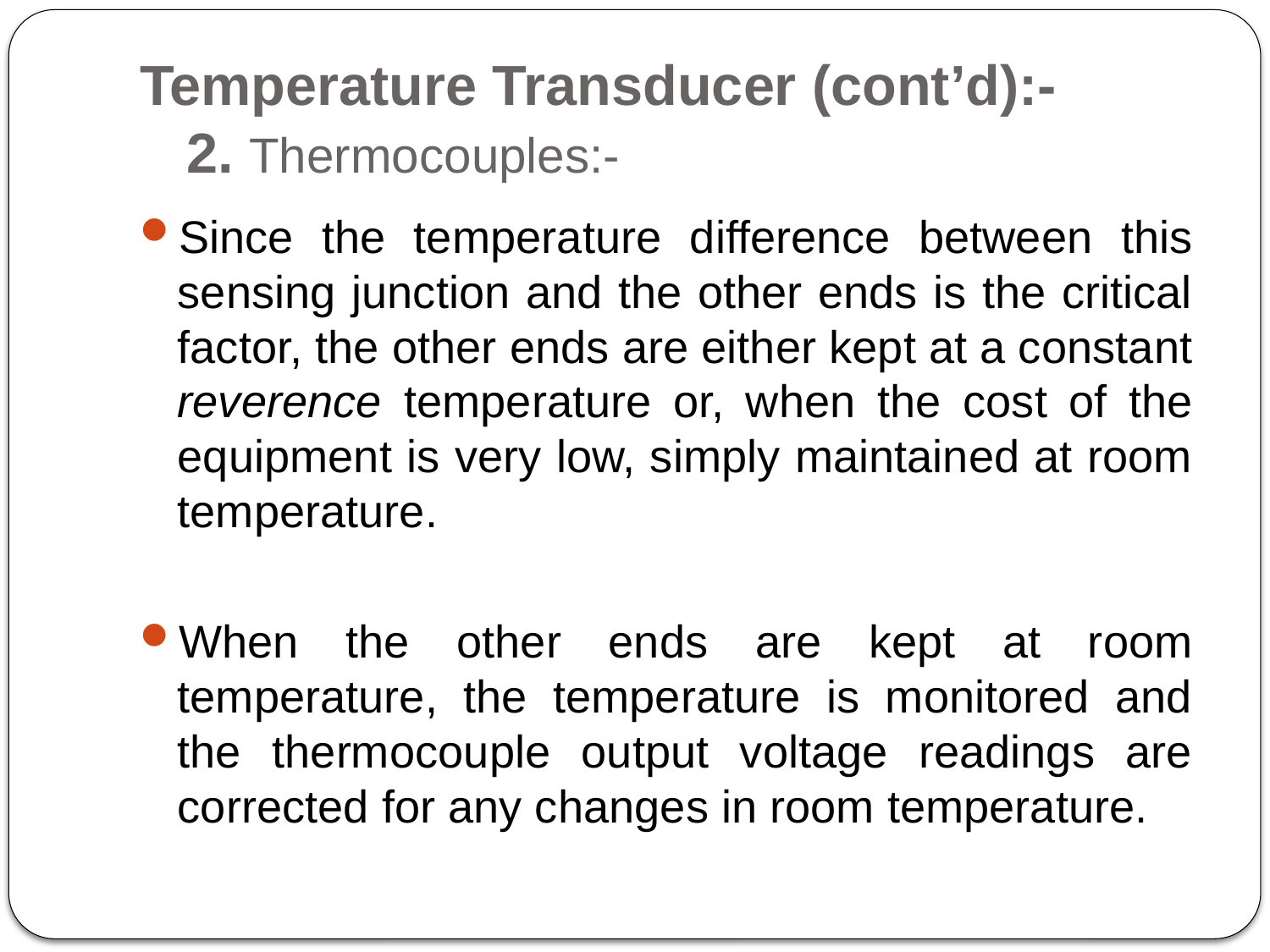

# Temperature Transducer (cont’d):- 2. Thermocouples:-
Since the temperature difference between this sensing junction and the other ends is the critical factor, the other ends are either kept at a constant reverence temperature or, when the cost of the equipment is very low, simply maintained at room temperature.

When the other ends are kept at room temperature, the temperature is monitored and the thermocouple output voltage readings are corrected for any changes in room temperature.